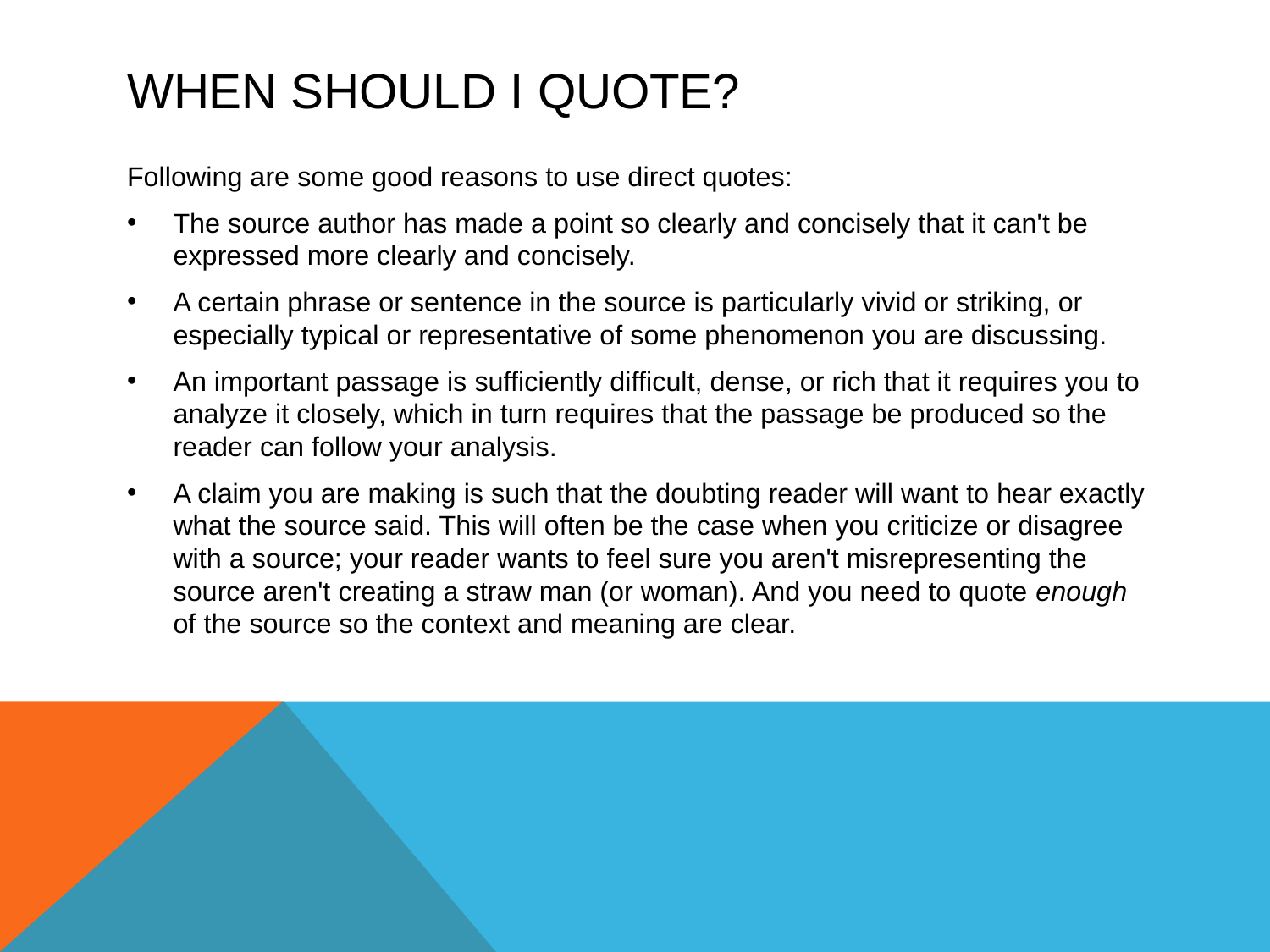

# When Should I quote?
Following are some good reasons to use direct quotes:
The source author has made a point so clearly and concisely that it can't be expressed more clearly and concisely.
A certain phrase or sentence in the source is particularly vivid or striking, or especially typical or representative of some phenomenon you are discussing.
An important passage is sufficiently difficult, dense, or rich that it requires you to analyze it closely, which in turn requires that the passage be produced so the reader can follow your analysis.
A claim you are making is such that the doubting reader will want to hear exactly what the source said. This will often be the case when you criticize or disagree with a source; your reader wants to feel sure you aren't misrepresenting the source aren't creating a straw man (or woman). And you need to quote enough of the source so the context and meaning are clear.